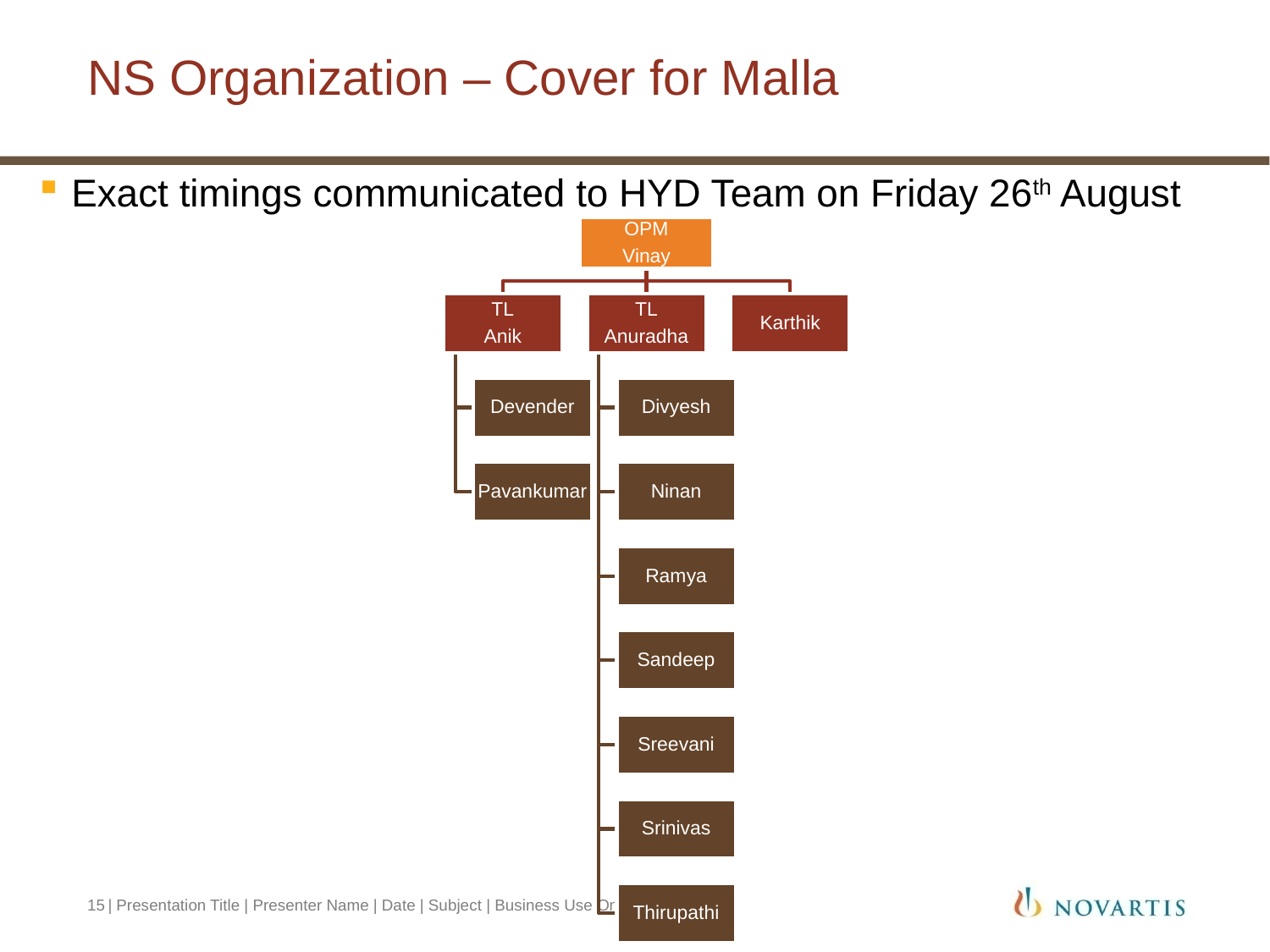

# NS Organization – Cover for Malla
Exact timings communicated to HYD Team on Friday 26th August
OPM
Vinay
TL
Anik
Devender
Pavankumar
TL
Anuradha
Divyesh
Ninan
Ramya
Sandeep
Sreevani
Srinivas
Thirupathi
Karthik
15
| Presentation Title | Presenter Name | Date | Subject | Business Use Only